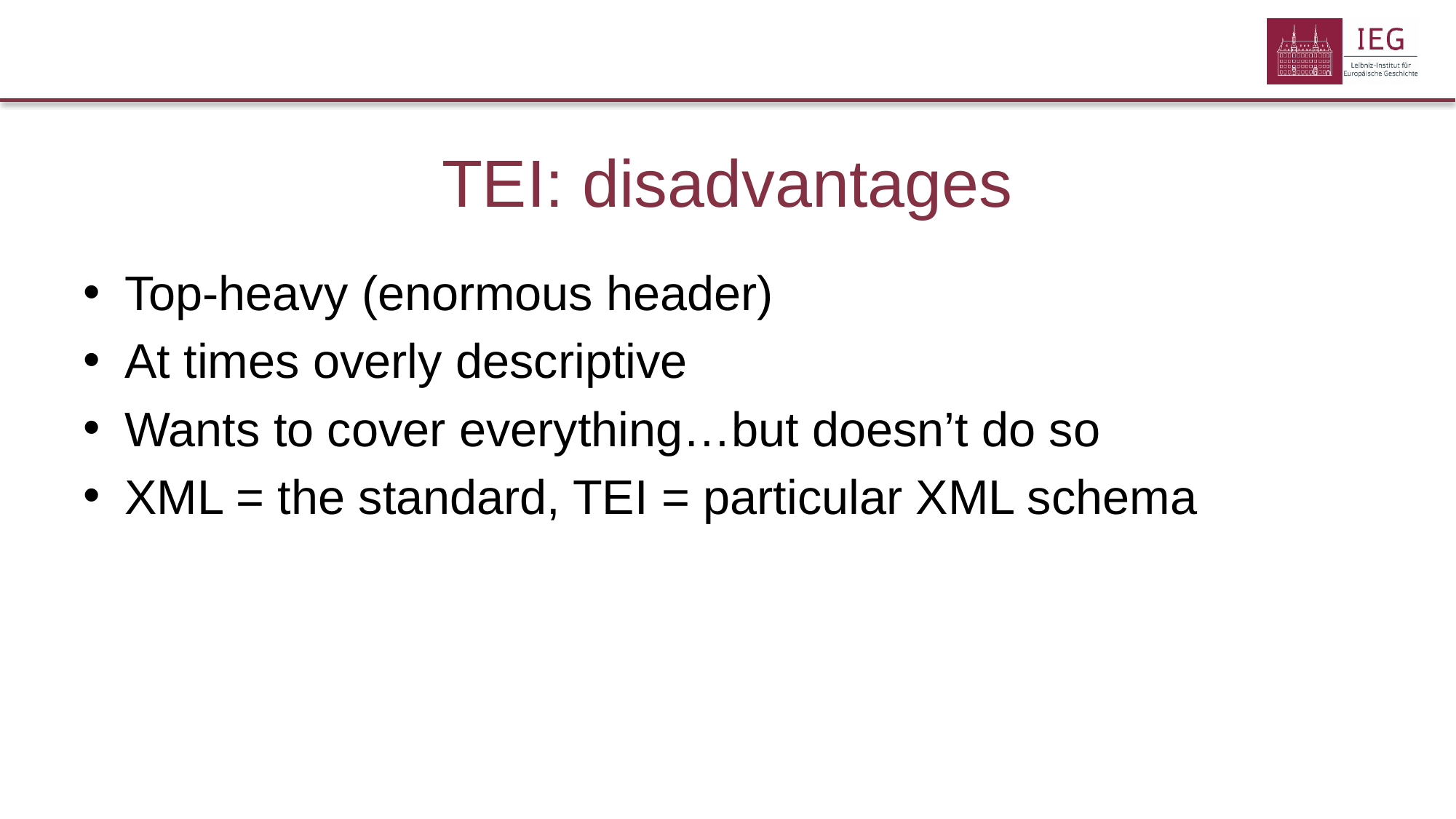

# TEI: disadvantages
Top-heavy (enormous header)
At times overly descriptive
Wants to cover everything…but doesn’t do so
XML = the standard, TEI = particular XML schema